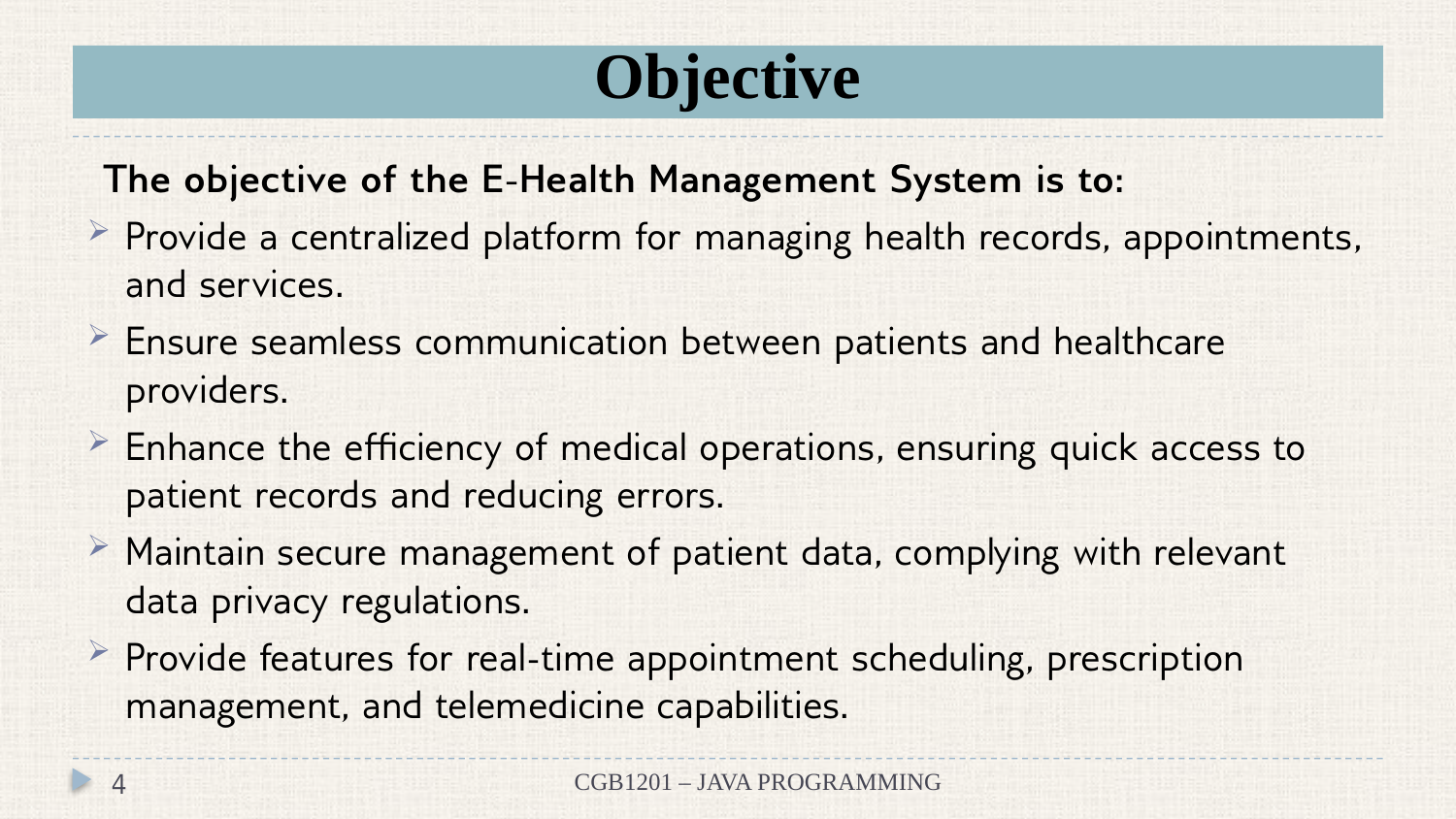

# Objective
The objective of the E-Health Management System is to:
Provide a centralized platform for managing health records, appointments, and services.
Ensure seamless communication between patients and healthcare providers.
Enhance the efficiency of medical operations, ensuring quick access to patient records and reducing errors.
Maintain secure management of patient data, complying with relevant data privacy regulations.
Provide features for real-time appointment scheduling, prescription management, and telemedicine capabilities.

4
CGB1201 – JAVA PROGRAMMING